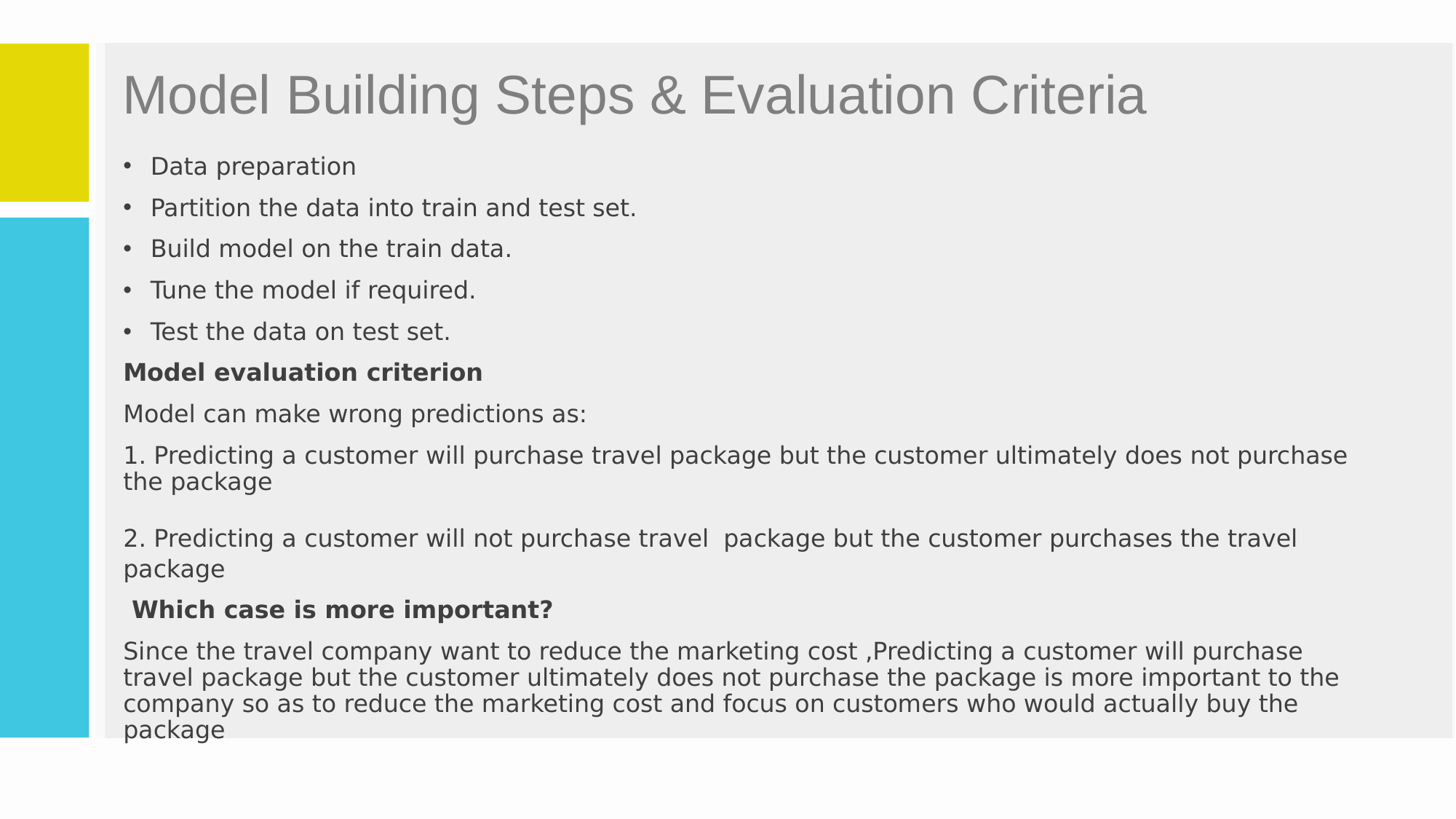

# Model Building Steps & Evaluation Criteria
Data preparation
Partition the data into train and test set.
Build model on the train data.
Tune the model if required.
Test the data on test set.
Model evaluation criterion
Model can make wrong predictions as:
1. Predicting a customer will purchase travel package but the customer ultimately does not purchase the package
2. Predicting a customer will not purchase travel package but the customer purchases the travel package
 Which case is more important?
Since the travel company want to reduce the marketing cost ,Predicting a customer will purchase travel package but the customer ultimately does not purchase the package is more important to the company so as to reduce the marketing cost and focus on customers who would actually buy the package